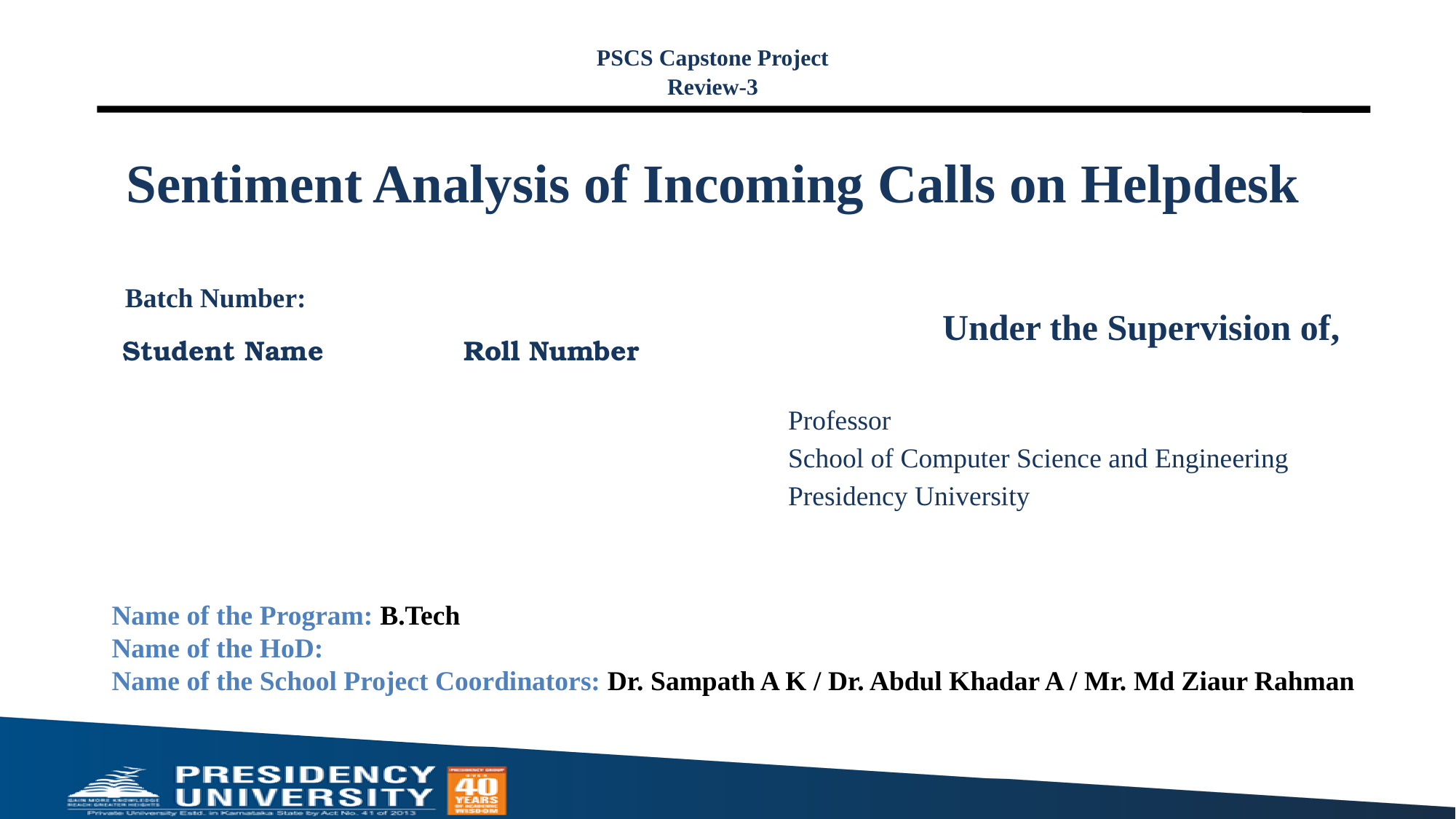

PSCS Capstone Project
Review-3
# Sentiment Analysis of Incoming Calls on Helpdesk
Batch Number:
Under the Supervision of,

Professor
School of Computer Science and Engineering
Presidency University

| Student Name | Roll Number |
| --- | --- |
|  |  |
|  |  |
|  |  |
|  |  |
|  |  |

Name of the Program: B.Tech
Name of the HoD:
Name of the School Project Coordinators: Dr. Sampath A K / Dr. Abdul Khadar A / Mr. Md Ziaur Rahman